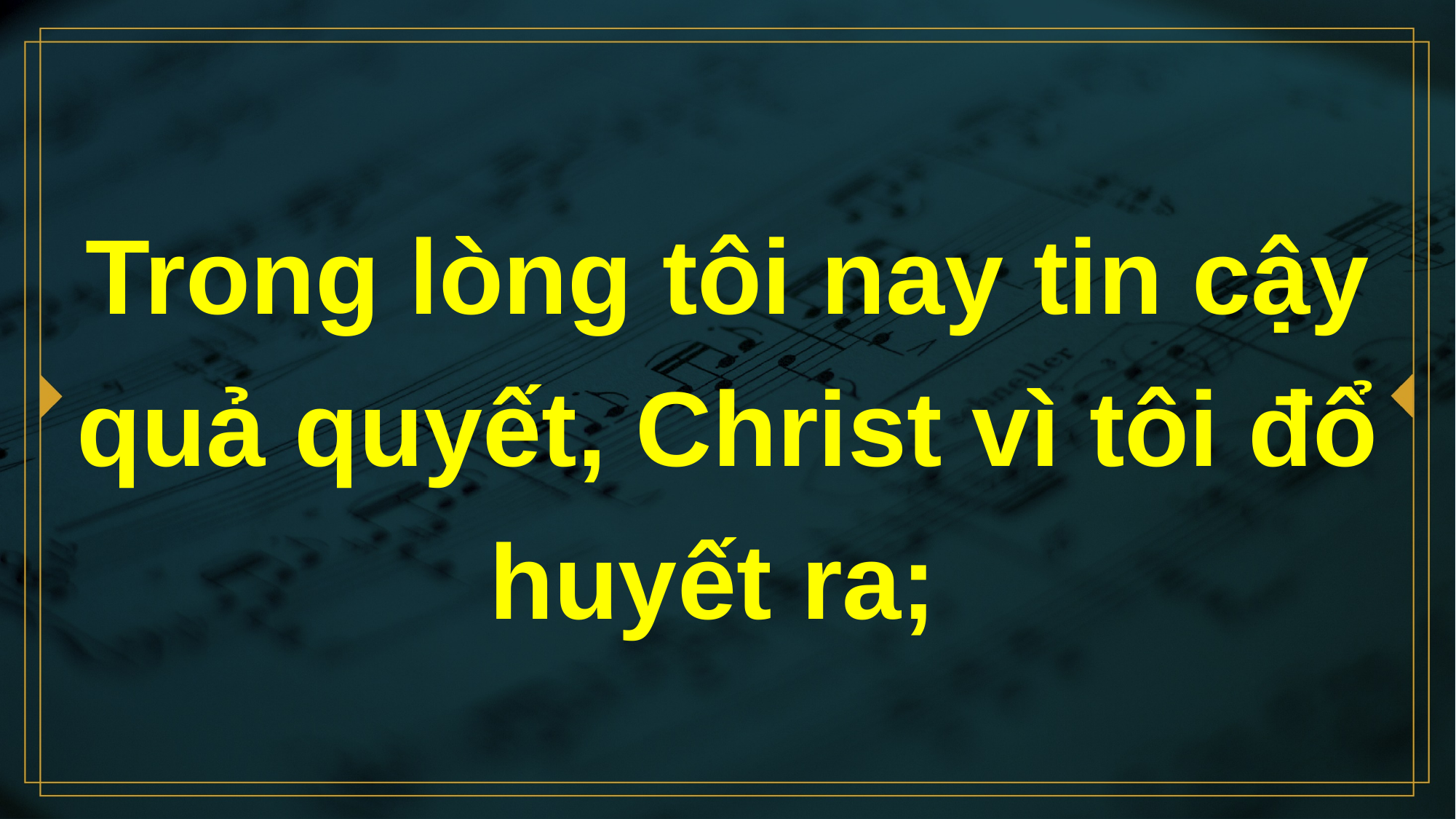

# Trong lòng tôi nay tin cậy quả quyết, Christ vì tôi đổ huyết ra;